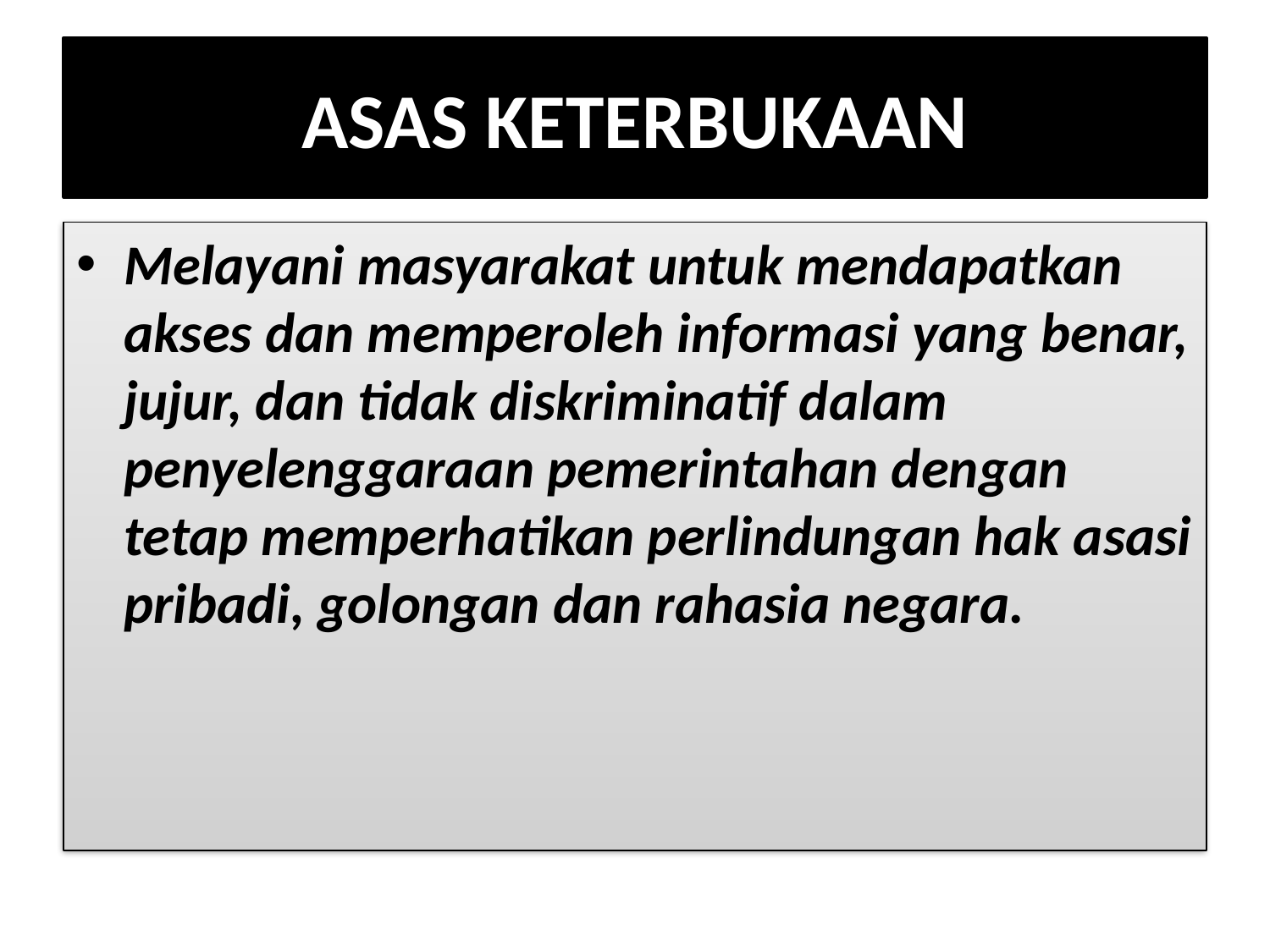

# ASAS KETERBUKAAN
Melayani masyarakat untuk mendapatkan akses dan memperoleh informasi yang benar, jujur, dan tidak diskriminatif dalam penyelenggaraan pemerintahan dengan tetap memperhatikan perlindungan hak asasi pribadi, golongan dan rahasia negara.